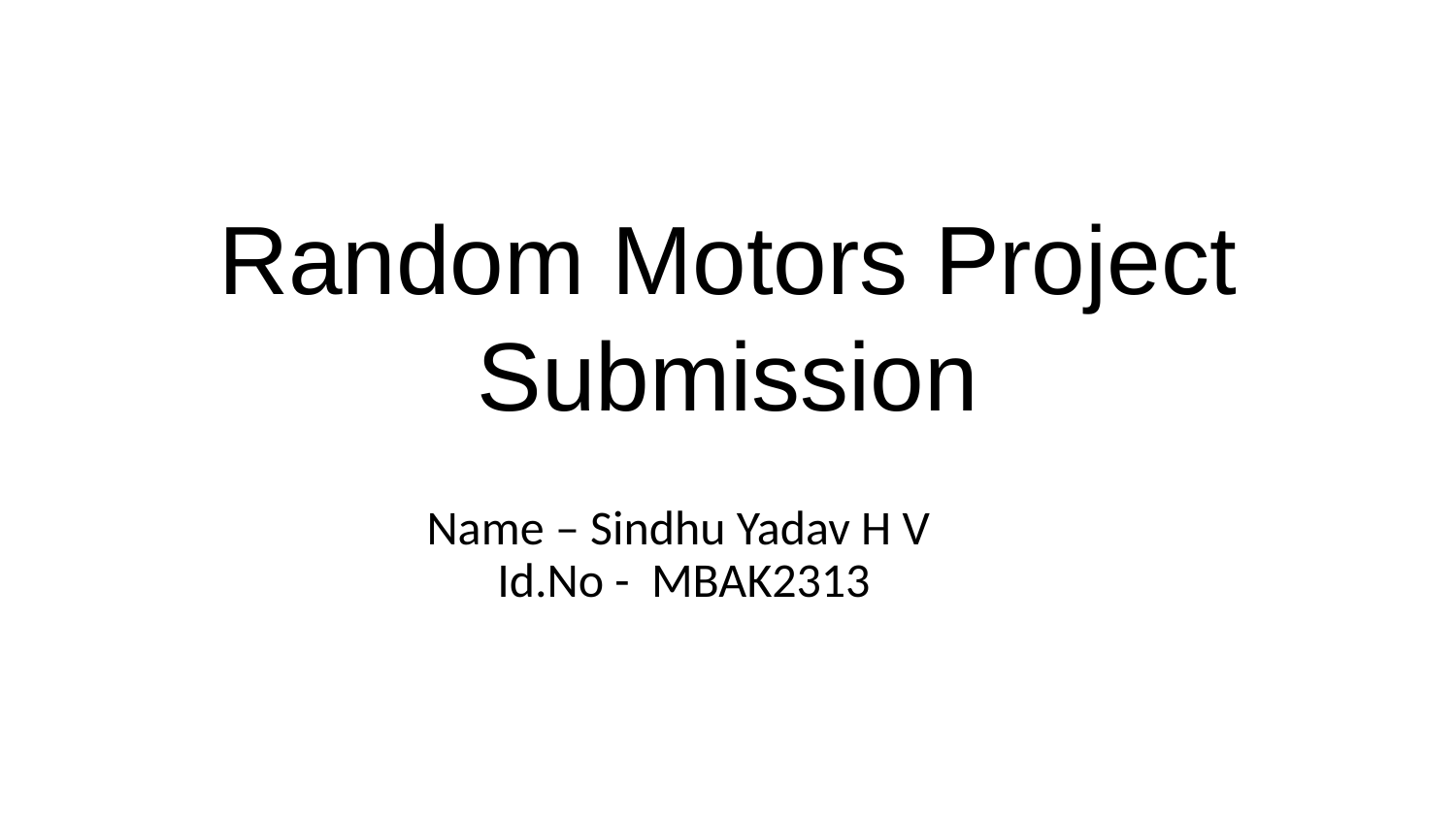

# Random Motors Project Submission
Name – Sindhu Yadav H V
 Id.No -  MBAK2313